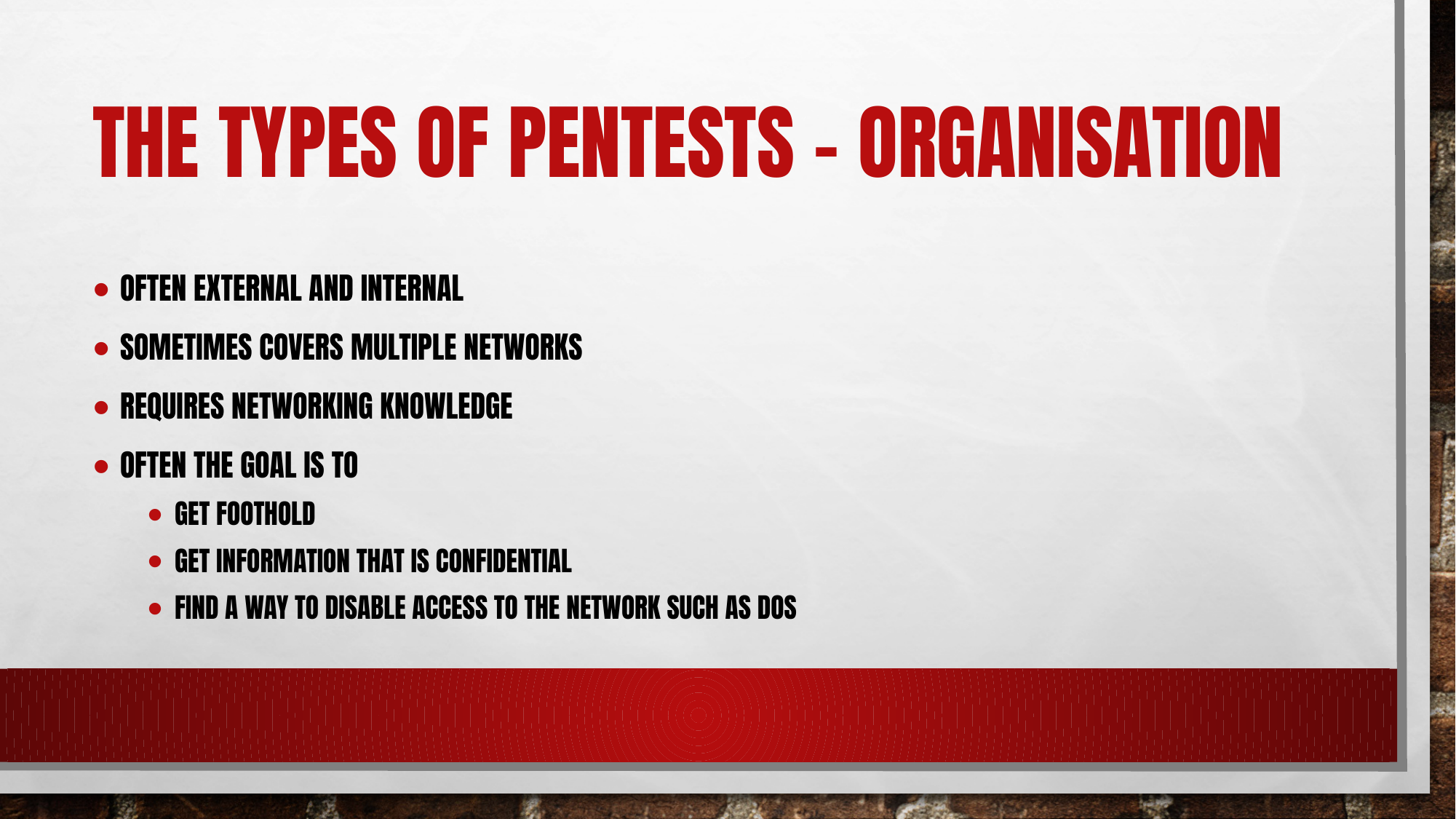

# The types of pentests - Organisation
Often external and internal
Sometimes covers multiple networks
Requires networking knowledge
Often the goal is to
get foothold
Get information that is confidential
Find a way to disable access to the network such as DoS